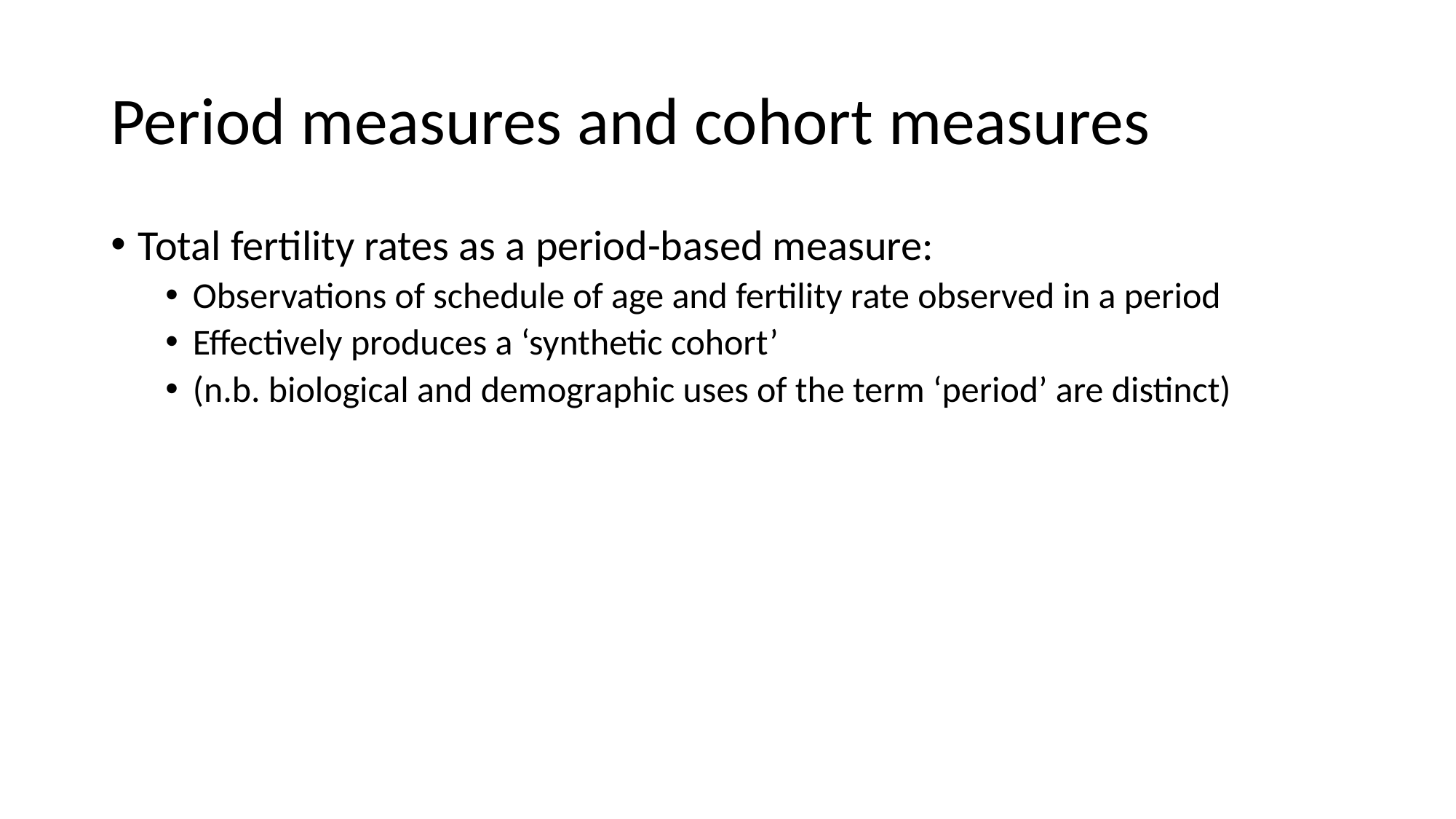

# Period measures and cohort measures
Total fertility rates as a period-based measure:
Observations of schedule of age and fertility rate observed in a period
Effectively produces a ‘synthetic cohort’
(n.b. biological and demographic uses of the term ‘period’ are distinct)